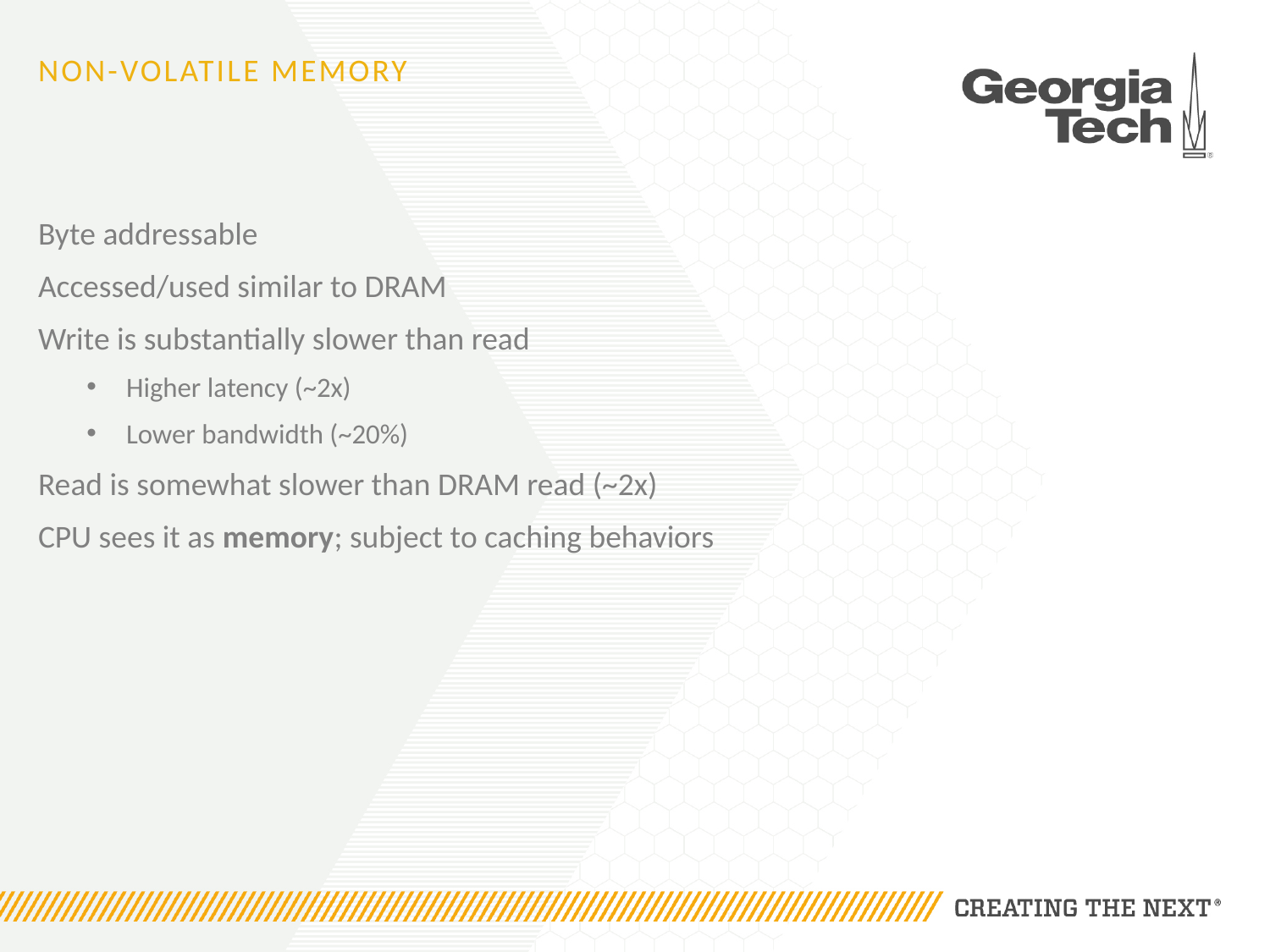

# Non-volatile memory
Byte addressable
Accessed/used similar to DRAM
Write is substantially slower than read
Higher latency (~2x)
Lower bandwidth (~20%)
Read is somewhat slower than DRAM read (~2x)
CPU sees it as memory; subject to caching behaviors